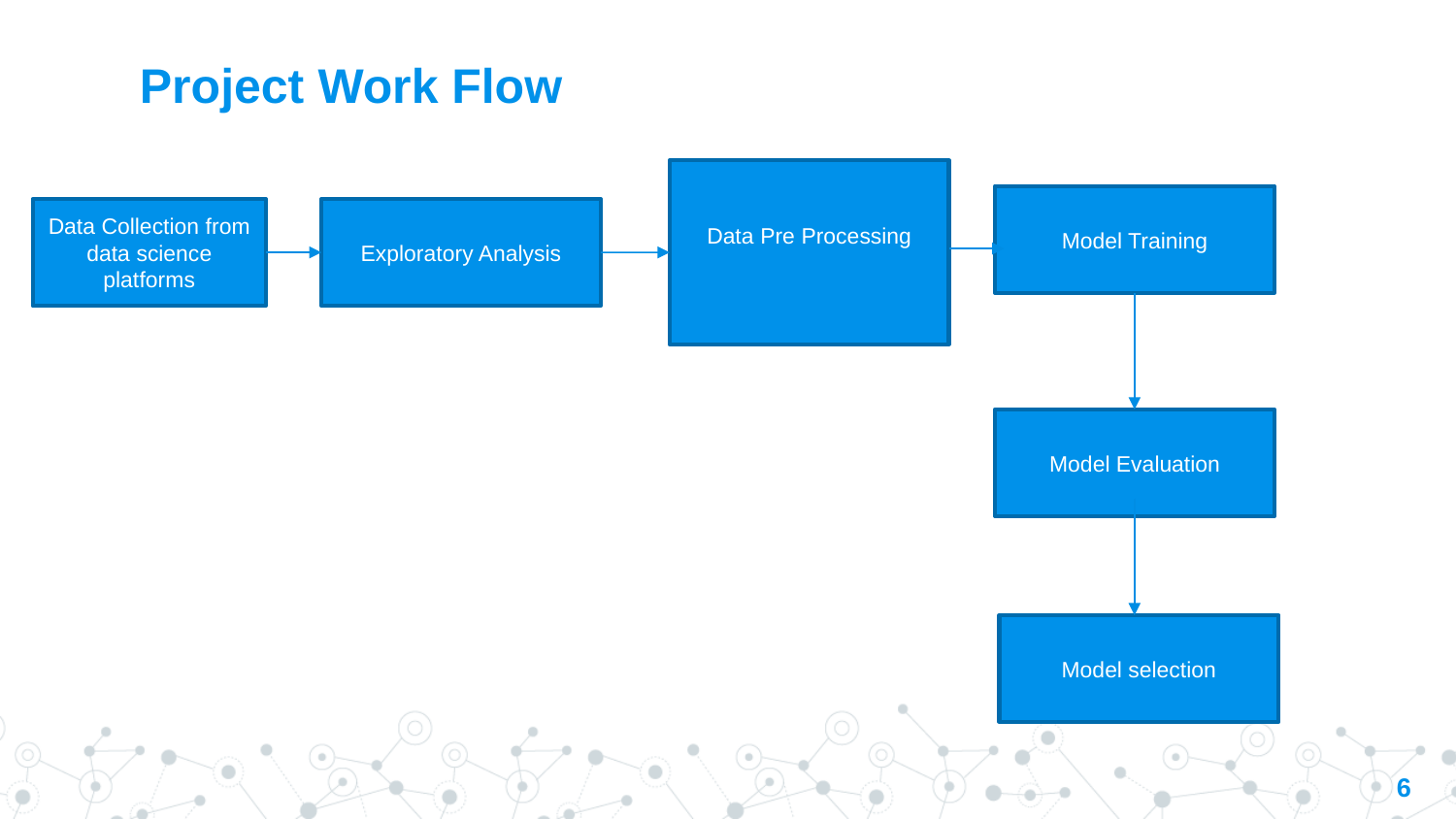

# Project Work Flow
Data Pre Processing

Model Training
Data Collection from data science platforms
Exploratory Analysis
Model Evaluation
Model selection
6